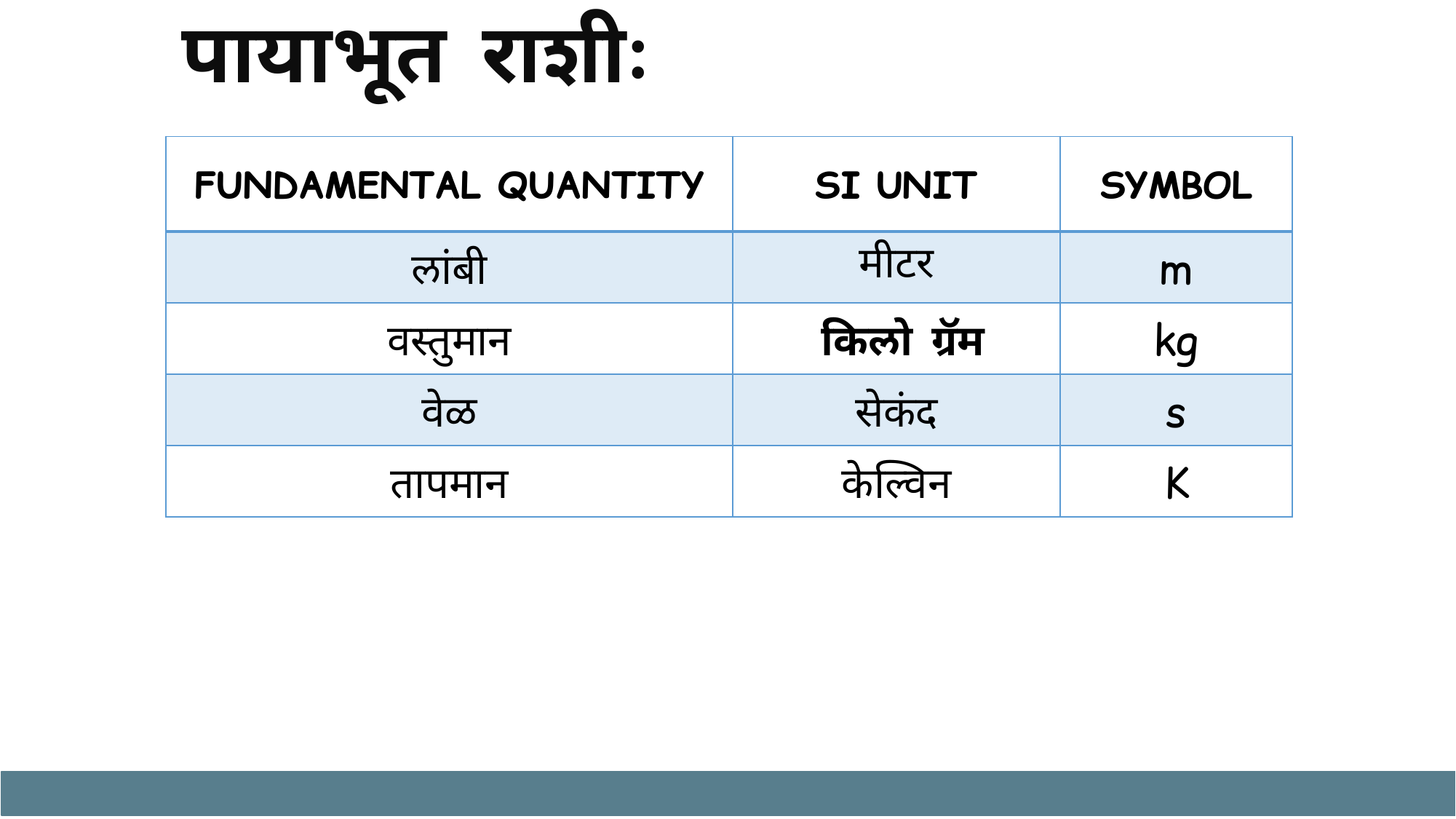

# पायाभूत राशीः
| FUNDAMENTAL QUANTITY | SI UNIT | SYMBOL |
| --- | --- | --- |
| लांबी | मीटर | m |
| वस्तुमान | किलो ग्रॅम | kg |
| वेळ | सेकंद | s |
| तापमान | केल्विन | K |